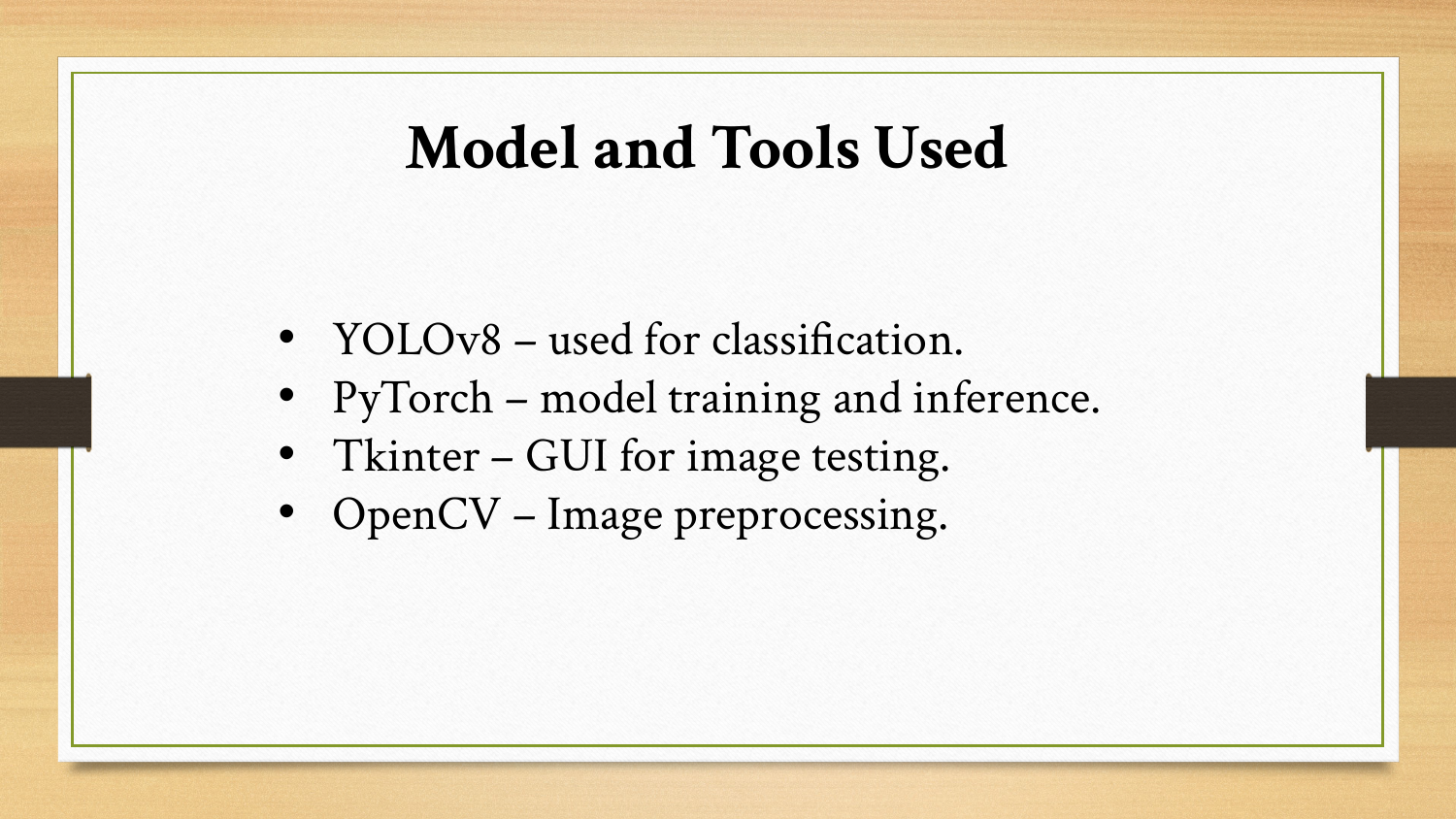

Model and Tools Used
YOLOv8 – used for classification.
PyTorch – model training and inference.
Tkinter – GUI for image testing.
OpenCV – Image preprocessing.